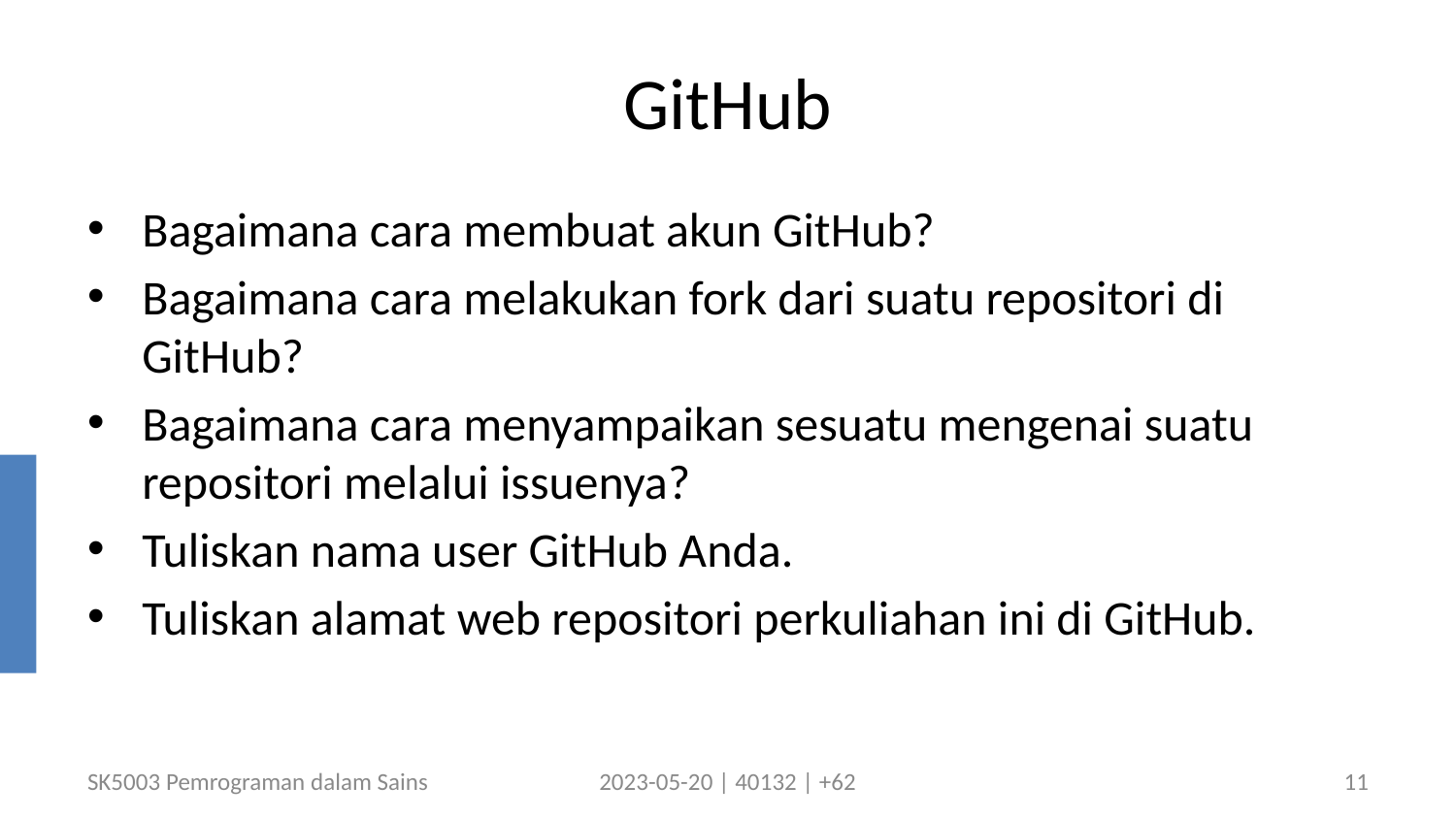

# GitHub
Bagaimana cara membuat akun GitHub?
Bagaimana cara melakukan fork dari suatu repositori di GitHub?
Bagaimana cara menyampaikan sesuatu mengenai suatu repositori melalui issuenya?
Tuliskan nama user GitHub Anda.
Tuliskan alamat web repositori perkuliahan ini di GitHub.

SK5003 Pemrograman dalam Sains
2023-05-20 | 40132 | +62
11